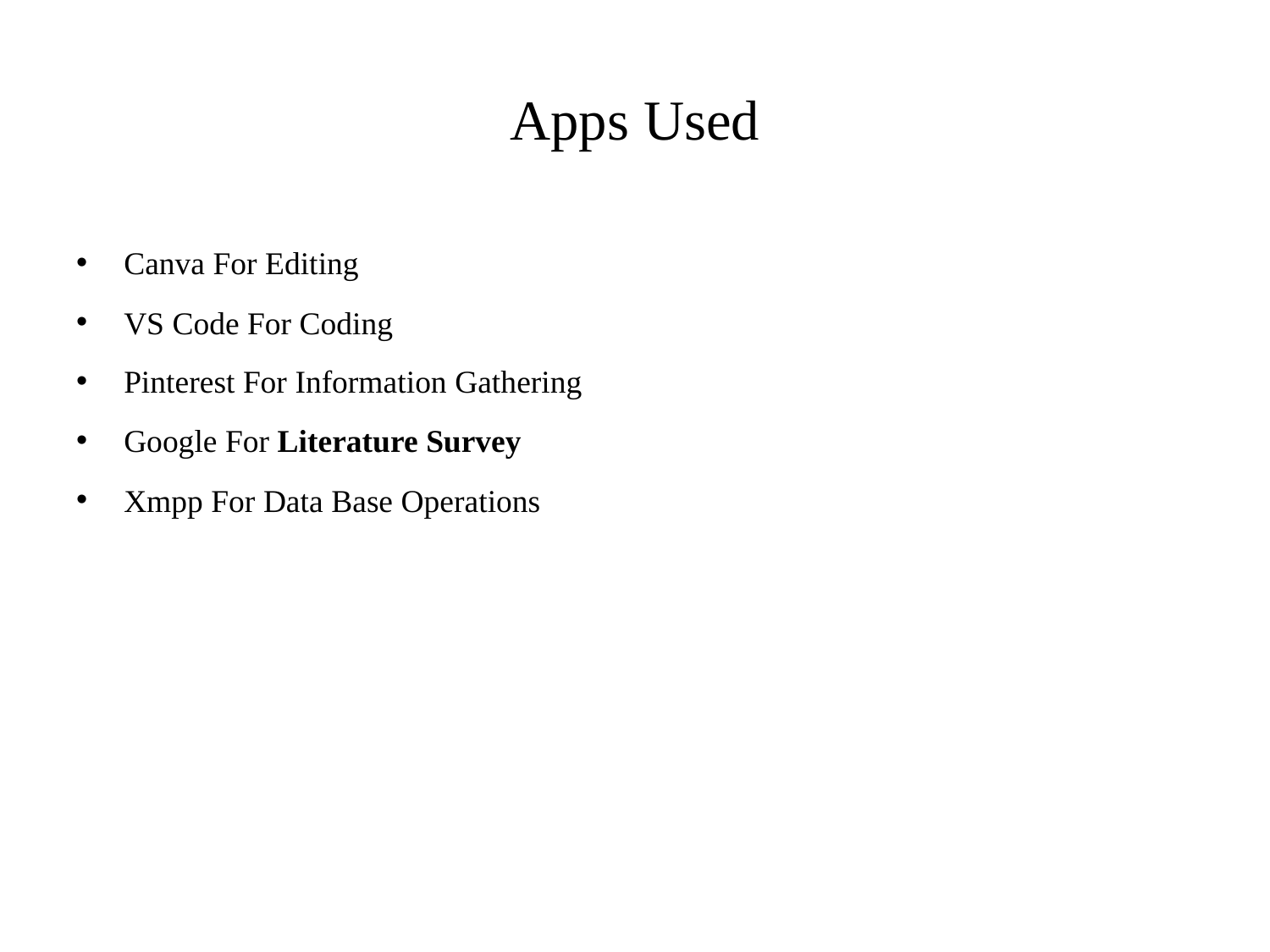

# Apps Used
Canva For Editing
VS Code For Coding
Pinterest For Information Gathering
Google For Literature Survey
Xmpp For Data Base Operations